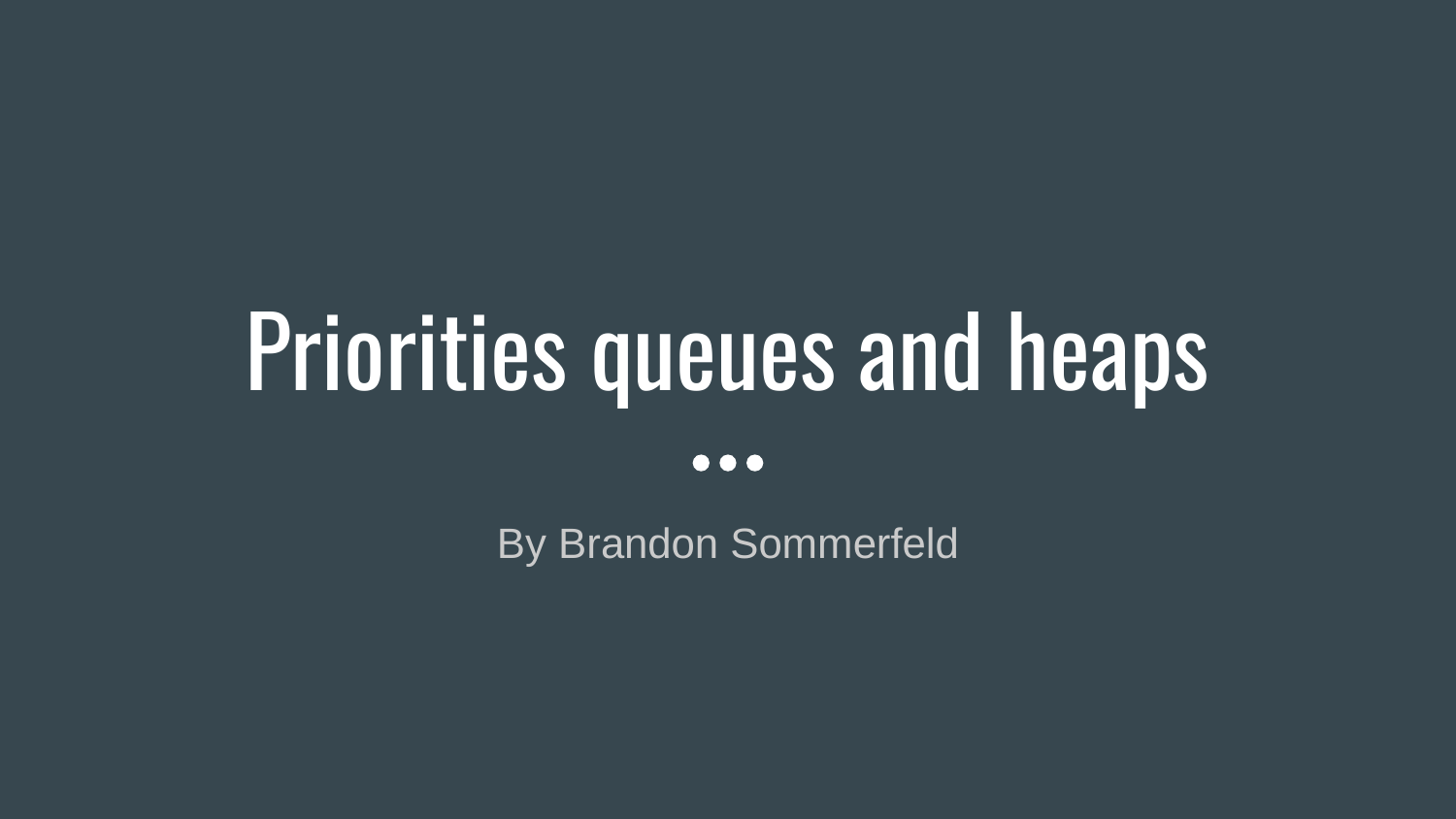

# Priorities queues and heaps
By Brandon Sommerfeld